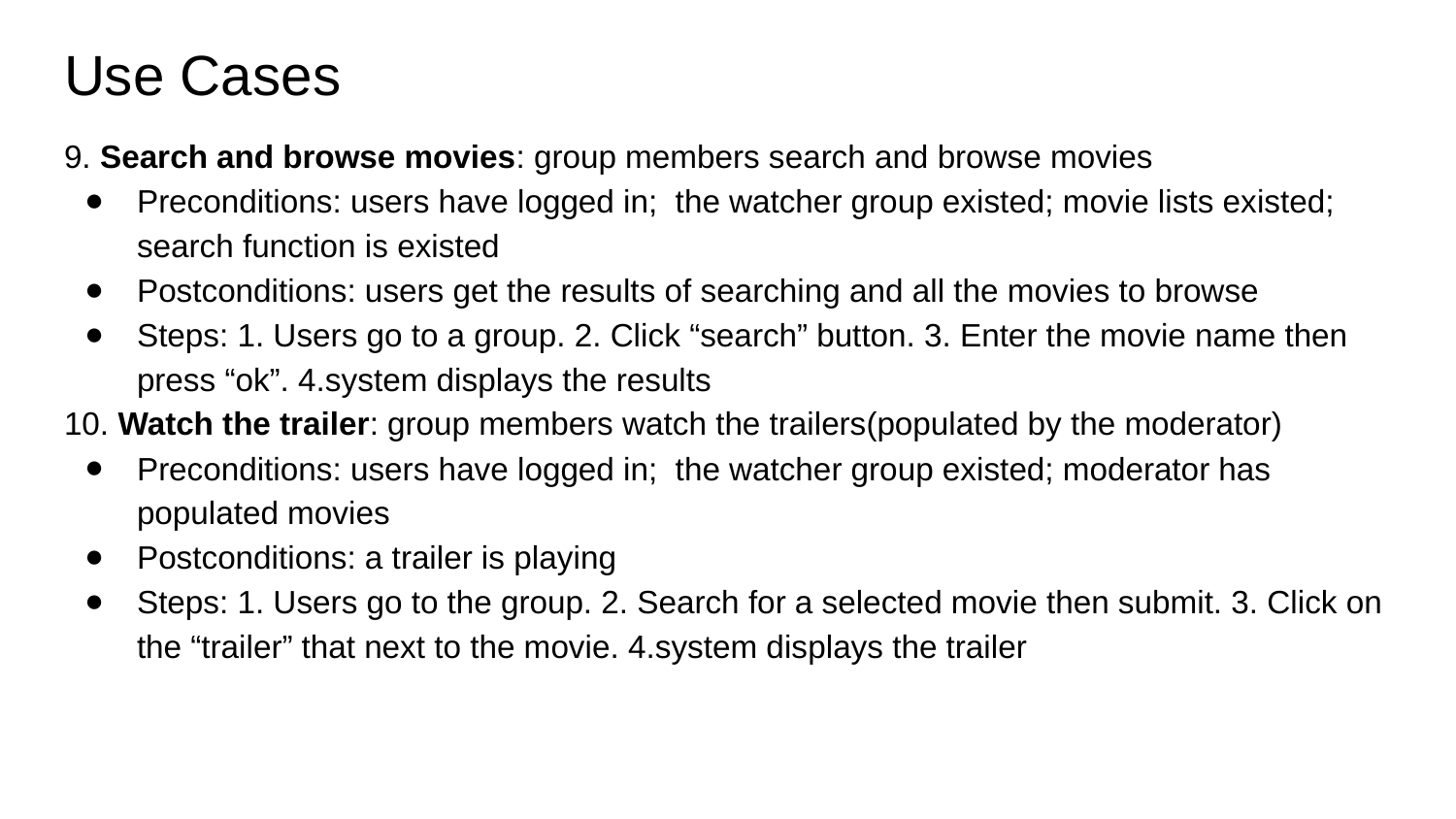

# Use Cases
9. Search and browse movies: group members search and browse movies
Preconditions: users have logged in;  the watcher group existed; movie lists existed; search function is existed
Postconditions: users get the results of searching and all the movies to browse
Steps: 1. Users go to a group. 2. Click “search” button. 3. Enter the movie name then press “ok”. 4.system displays the results
10. Watch the trailer: group members watch the trailers(populated by the moderator)
Preconditions: users have logged in;  the watcher group existed; moderator has populated movies
Postconditions: a trailer is playing
Steps: 1. Users go to the group. 2. Search for a selected movie then submit. 3. Click on the “trailer” that next to the movie. 4.system displays the trailer